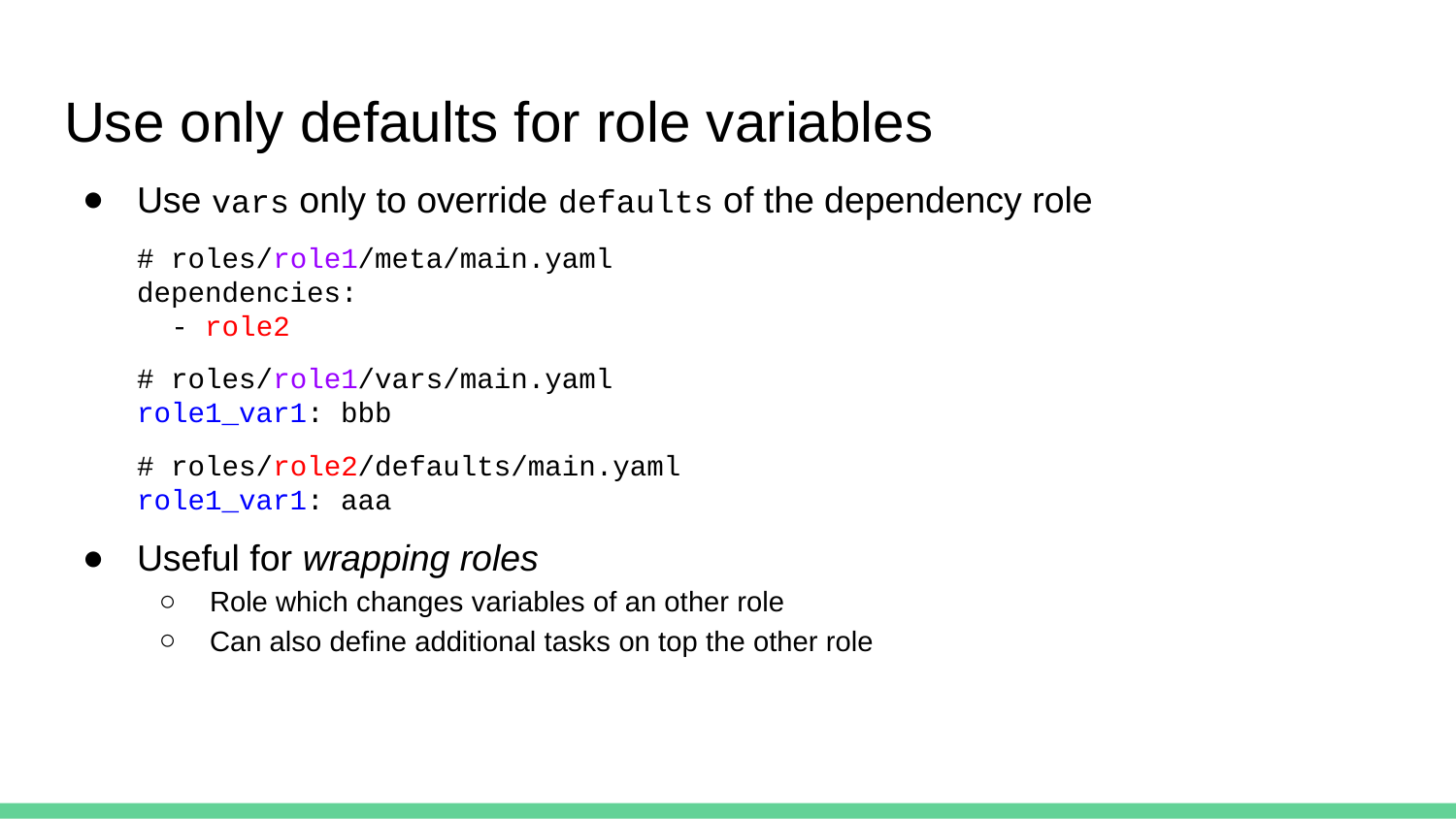

# Use only defaults for role variables
Use vars only to override defaults of the dependency role

# roles/role1/meta/main.yaml
dependencies:
  - role2

# roles/role1/vars/main.yaml
role1_var1: bbb

# roles/role2/defaults/main.yaml
role1_var1: aaa

Useful for wrapping roles
Role which changes variables of an other role
Can also define additional tasks on top the other role